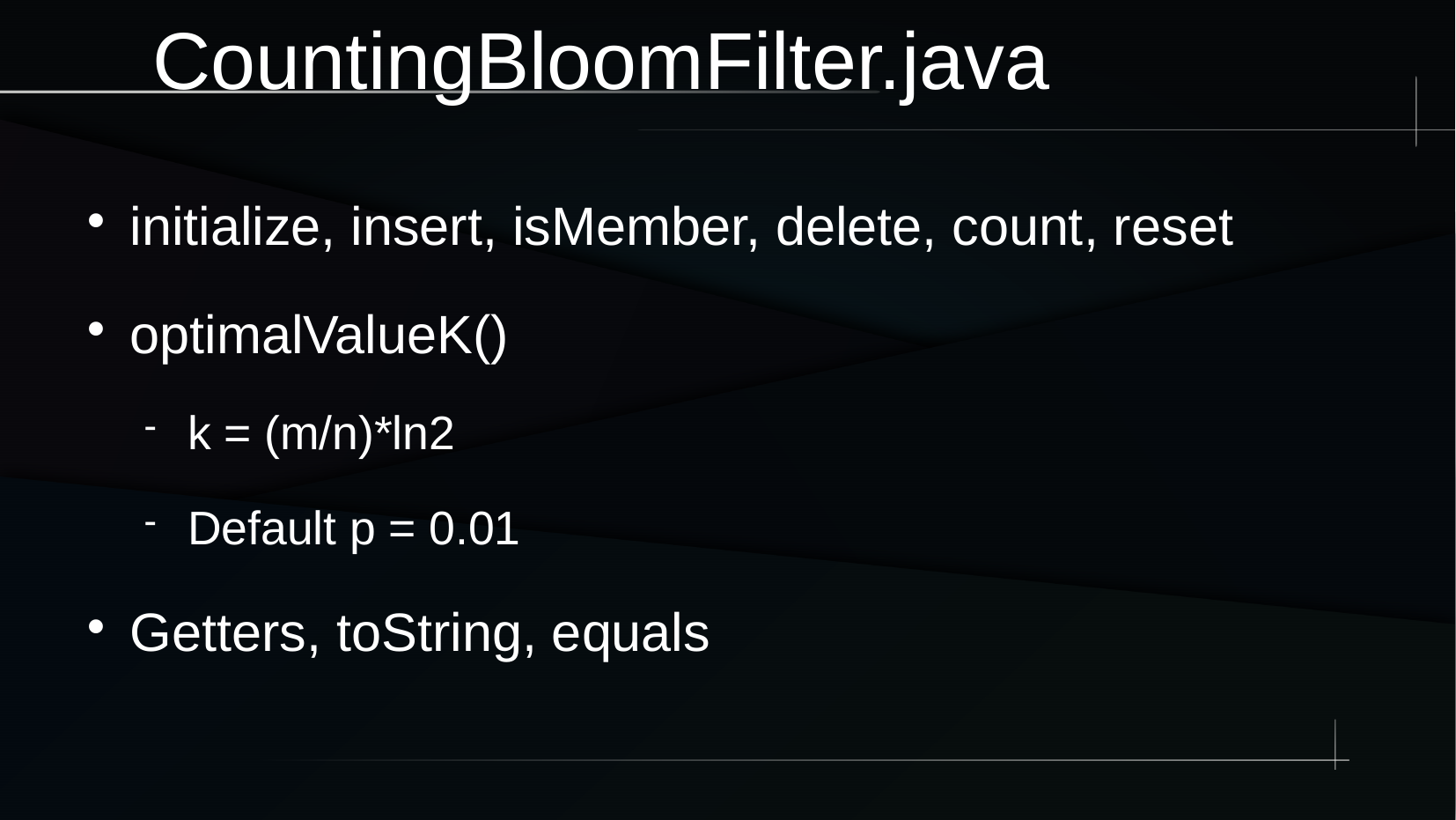

CountingBloomFilter.java
initialize, insert, isMember, delete, count, reset
optimalValueK()
k = (m/n)*ln2
Default p = 0.01
Getters, toString, equals